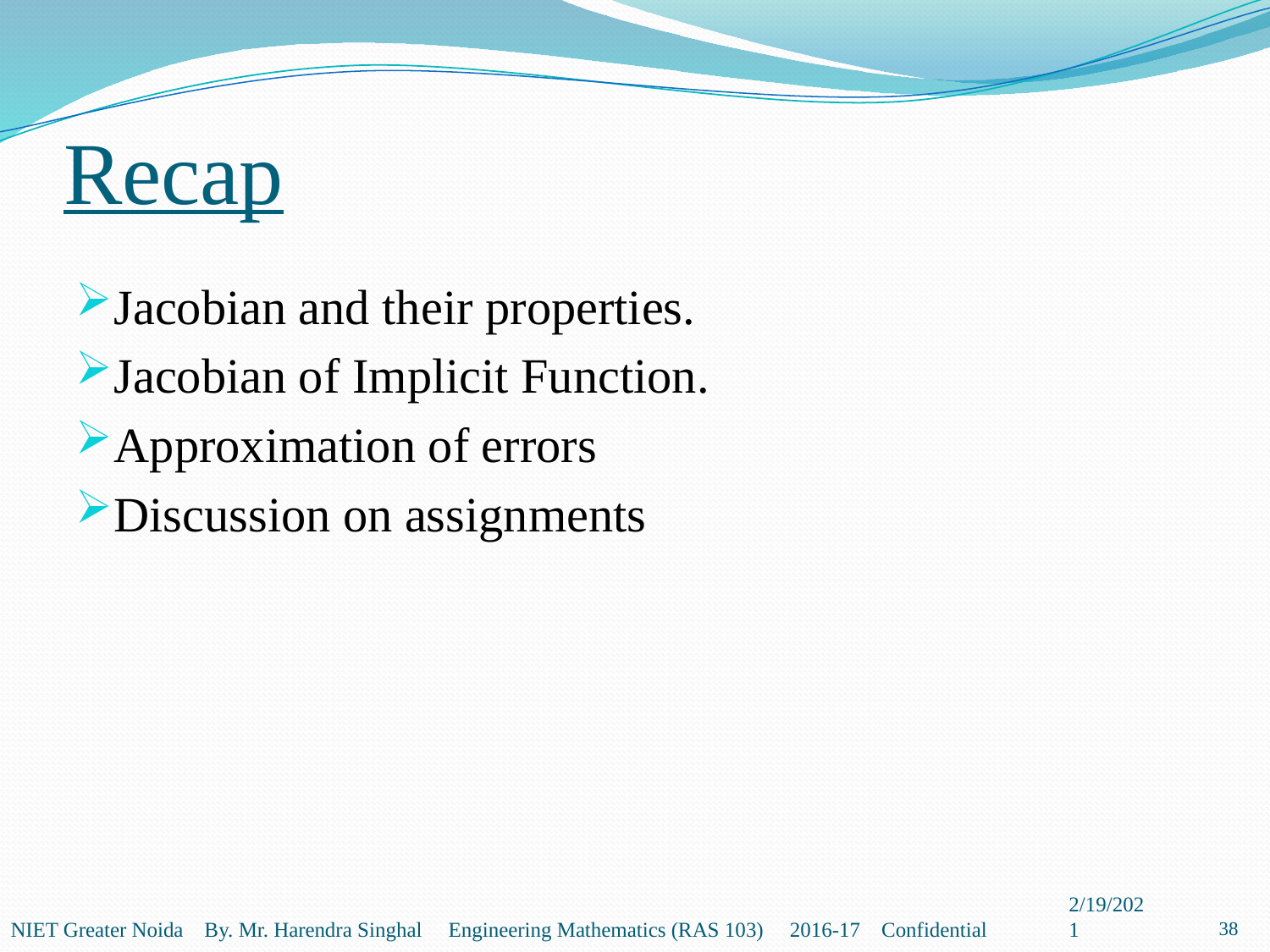

# Recap
Jacobian and their properties.
Jacobian of Implicit Function.
Approximation of errors
Discussion on assignments

38
NIET Greater Noida    By. Mr. Harendra Singhal     Engineering Mathematics (RAS 103)     2016-17    Confidential
2/19/2021